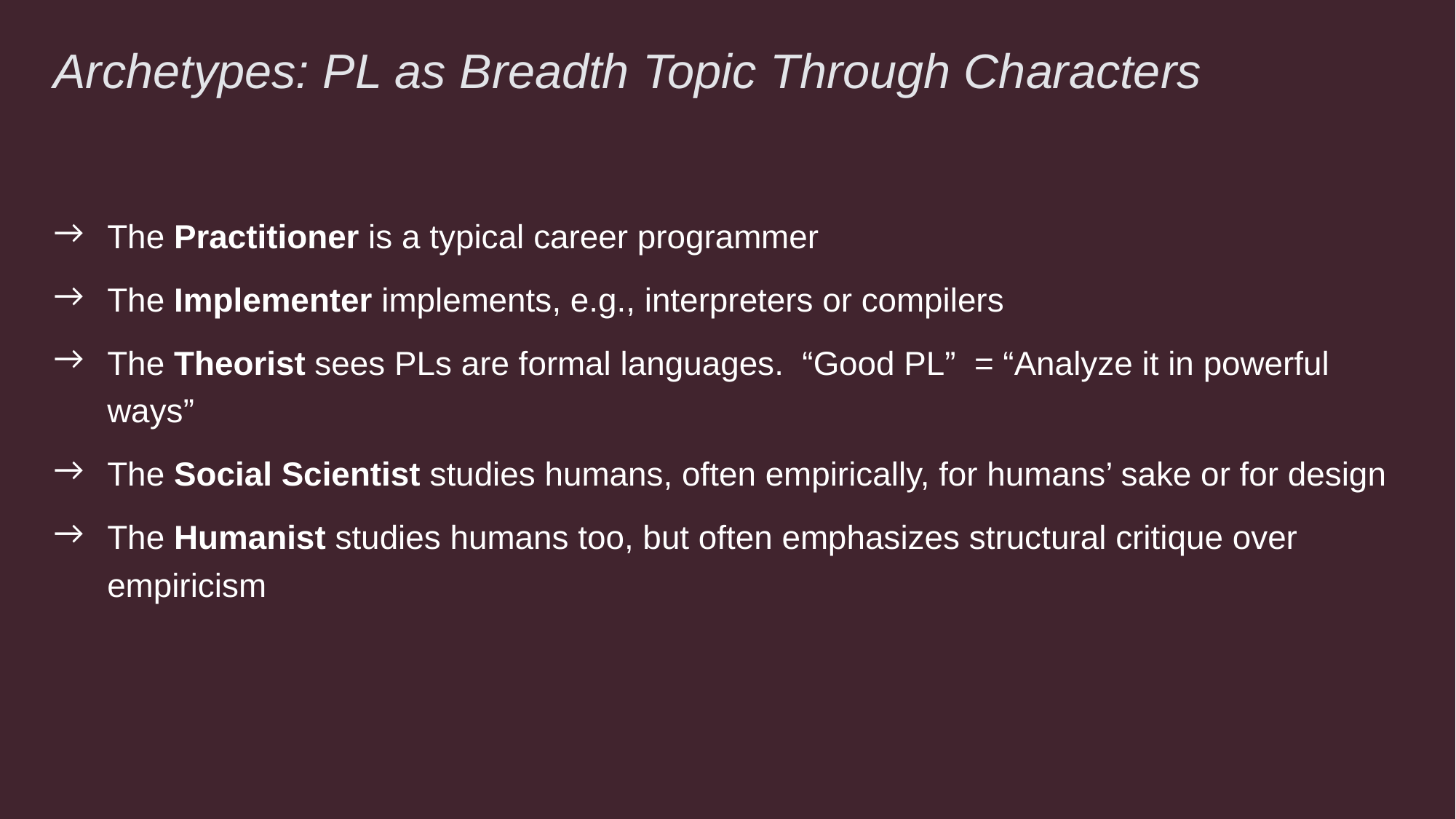

# Archetypes: PL as Breadth Topic Through Characters
The Practitioner is a typical career programmer
The Implementer implements, e.g., interpreters or compilers
The Theorist sees PLs are formal languages.  “Good PL”  = “Analyze it in powerful ways”
The Social Scientist studies humans, often empirically, for humans’ sake or for design
The Humanist studies humans too, but often emphasizes structural critique over empiricism